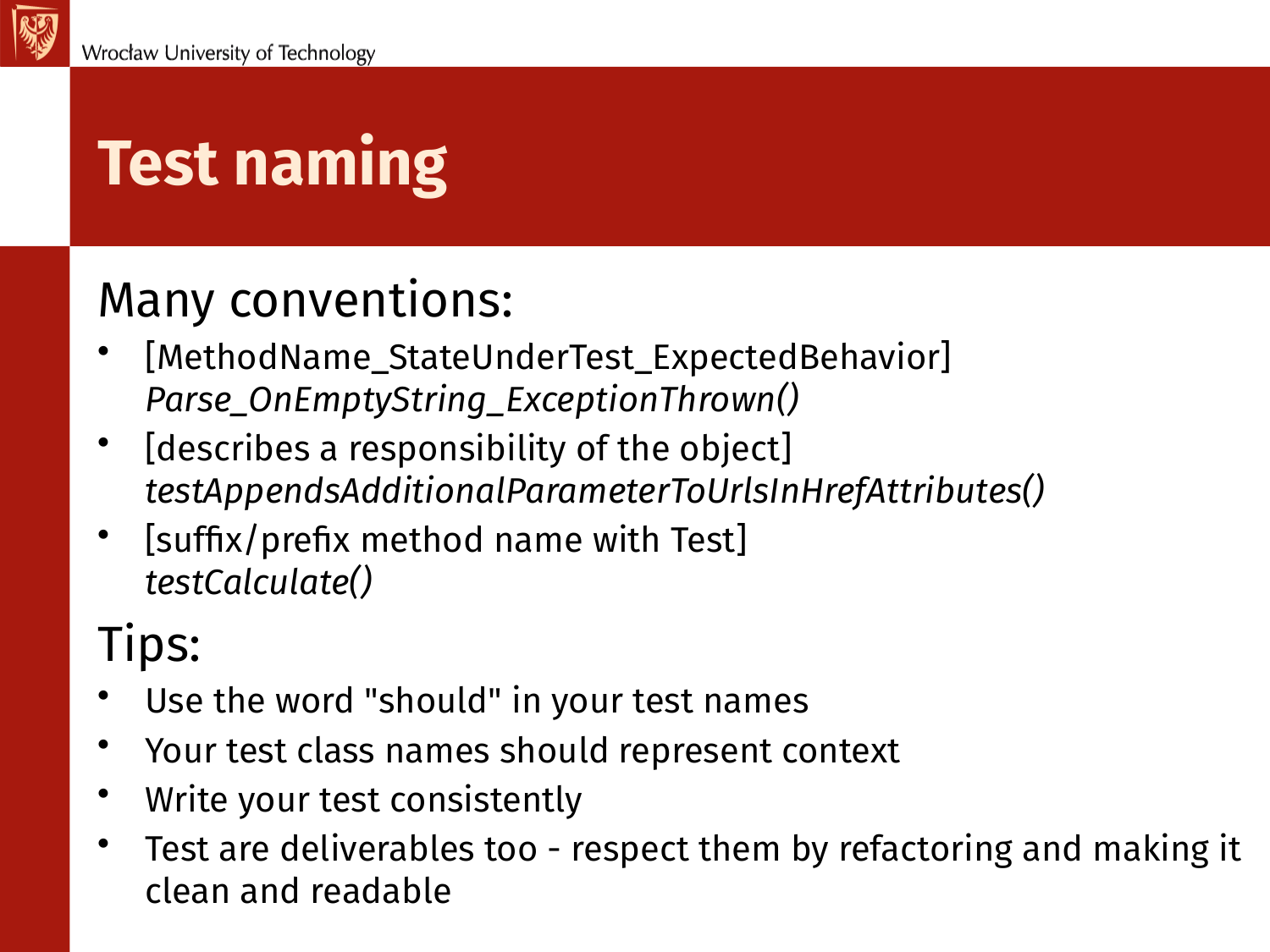

# Test naming
Many conventions:
[MethodName_StateUnderTest_ExpectedBehavior] Parse_OnEmptyString_ExceptionThrown()
[describes a responsibility of the object]
testAppendsAdditionalParameterToUrlsInHrefAttributes()
[suffix/prefix method name with Test]
testCalculate()
Tips:
Use the word "should" in your test names
Your test class names should represent context
Write your test consistently
Test are deliverables too - respect them by refactoring and making it clean and readable